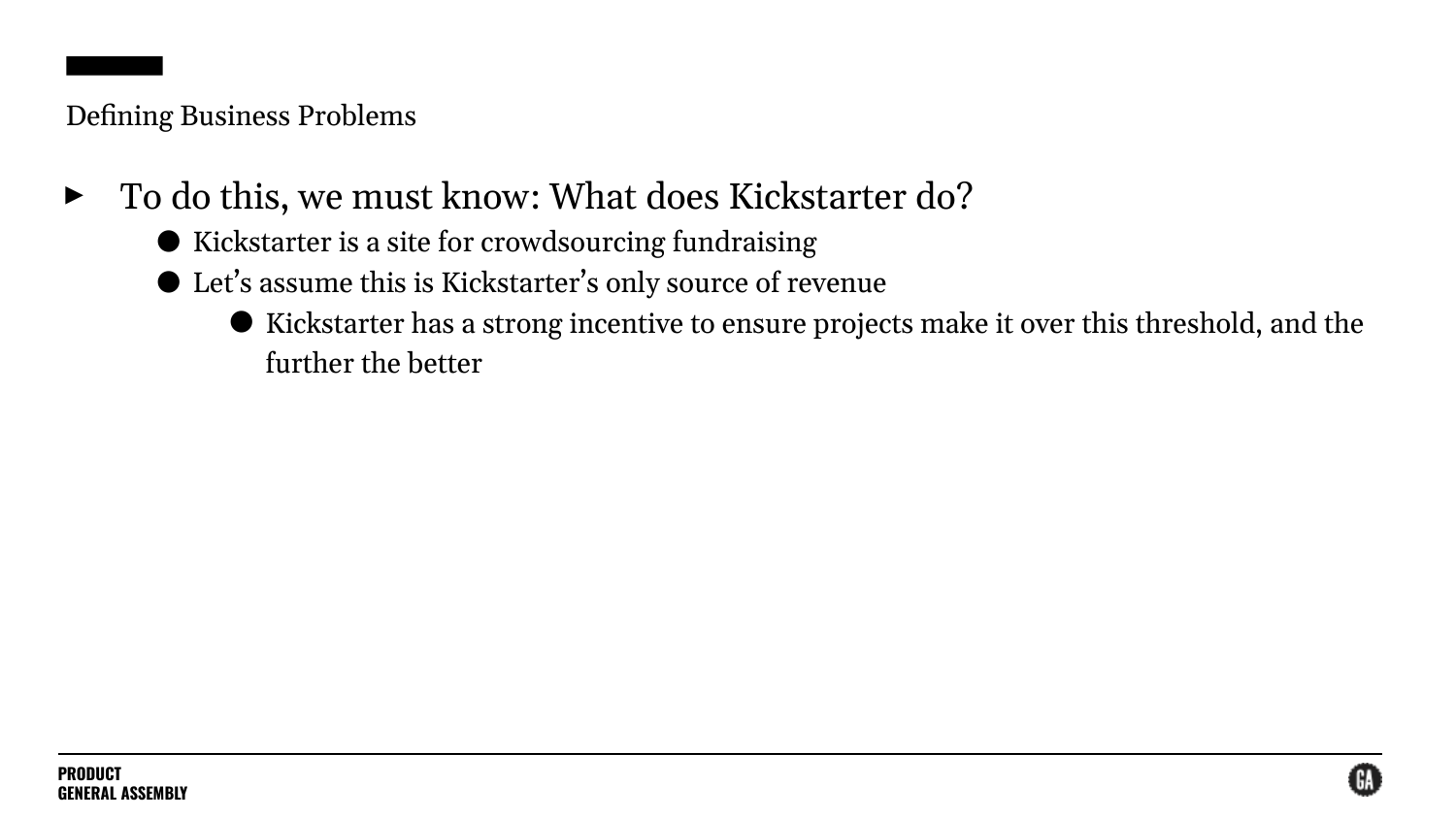

# Defining Business Problems
To do this, we must know: What does Kickstarter do?
Kickstarter is a site for crowdsourcing fundraising
Let’s assume this is Kickstarter’s only source of revenue
Kickstarter has a strong incentive to ensure projects make it over this threshold, and the further the better